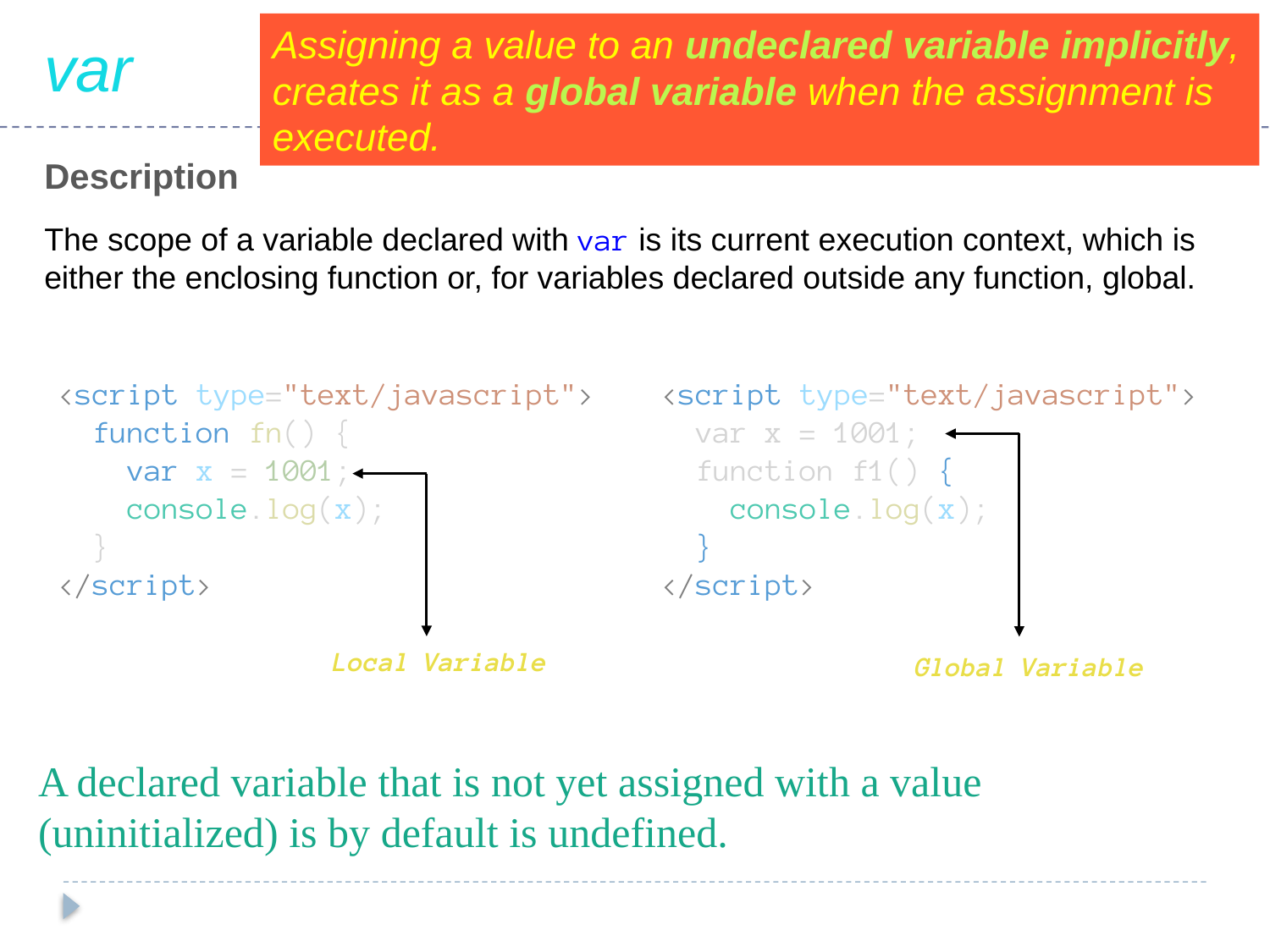

Assigning a value to an undeclared variable implicitly, creates it as a global variable when the assignment is executed.
var
Description
The scope of a variable declared with var is its current execution context, which is either the enclosing function or, for variables declared outside any function, global.
<script type="text/javascript">
  function fn() {
    var x = 1001;
    console.log(x);
  }
</script>
<script type="text/javascript">
  var x = 1001;
  function f1() {
    console.log(x);
  }
</script>
Local Variable
Global Variable
A declared variable that is not yet assigned with a value (uninitialized) is by default is undefined.